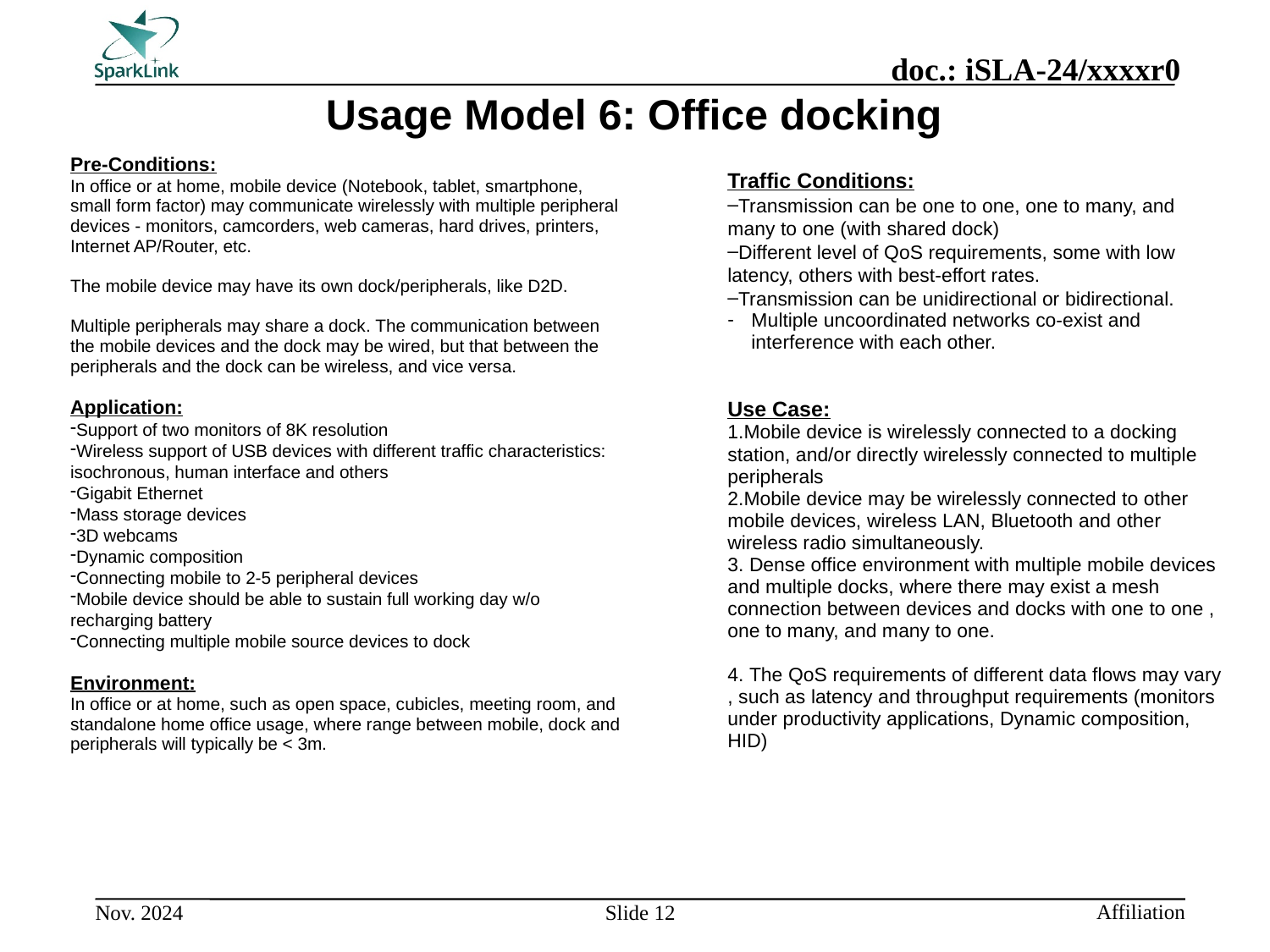

Usage Model 6: Office docking
Pre-Conditions:
In office or at home, mobile device (Notebook, tablet, smartphone, small form factor) may communicate wirelessly with multiple peripheral devices - monitors, camcorders, web cameras, hard drives, printers, Internet AP/Router, etc.

The mobile device may have its own dock/peripherals, like D2D.

Multiple peripherals may share a dock. The communication between the mobile devices and the dock may be wired, but that between the peripherals and the dock can be wireless, and vice versa.

Application:
Support of two monitors of 8K resolution
Wireless support of USB devices with different traffic characteristics: isochronous, human interface and others
Gigabit Ethernet
Mass storage devices
3D webcams
Dynamic composition
Connecting mobile to 2-5 peripheral devices
Mobile device should be able to sustain full working day w/o recharging battery
Connecting multiple mobile source devices to dock

Environment:
In office or at home, such as open space, cubicles, meeting room, and standalone home office usage, where range between mobile, dock and peripherals will typically be < 3m.
Traffic Conditions:
Transmission can be one to one, one to many, and many to one (with shared dock)
Different level of QoS requirements, some with low latency, others with best-effort rates.
Transmission can be unidirectional or bidirectional.
Multiple uncoordinated networks co-exist and interference with each other.

Use Case:
Mobile device is wirelessly connected to a docking station, and/or directly wirelessly connected to multiple peripherals
Mobile device may be wirelessly connected to other mobile devices, wireless LAN, Bluetooth and other wireless radio simultaneously.
 Dense office environment with multiple mobile devices and multiple docks, where there may exist a mesh connection between devices and docks with one to one , one to many, and many to one.

 The QoS requirements of different data flows may vary , such as latency and throughput requirements (monitors under productivity applications, Dynamic composition, HID)
Slide 12